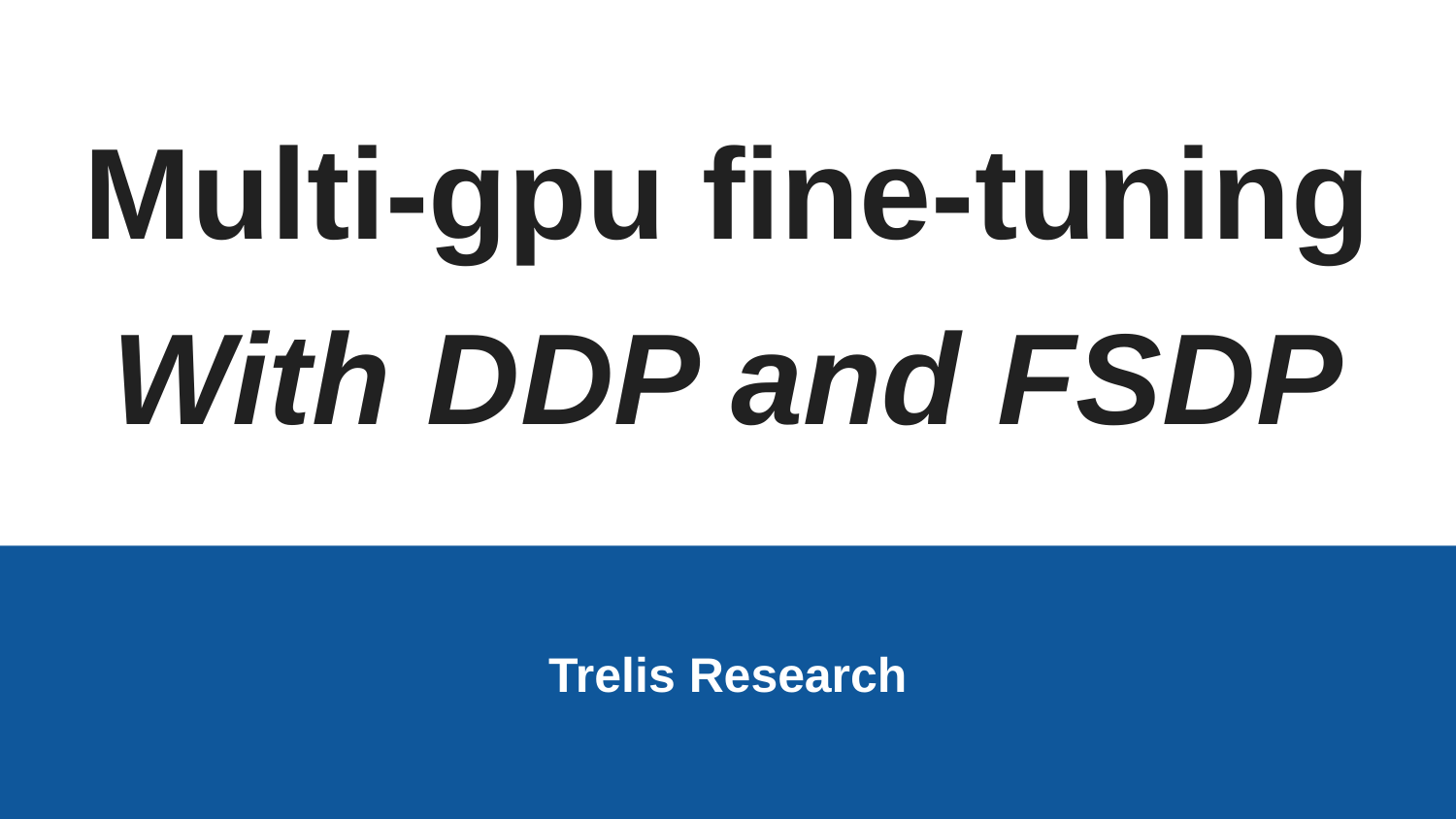

# Multi-gpu fine-tuning
With DDP and FSDP
Trelis Research